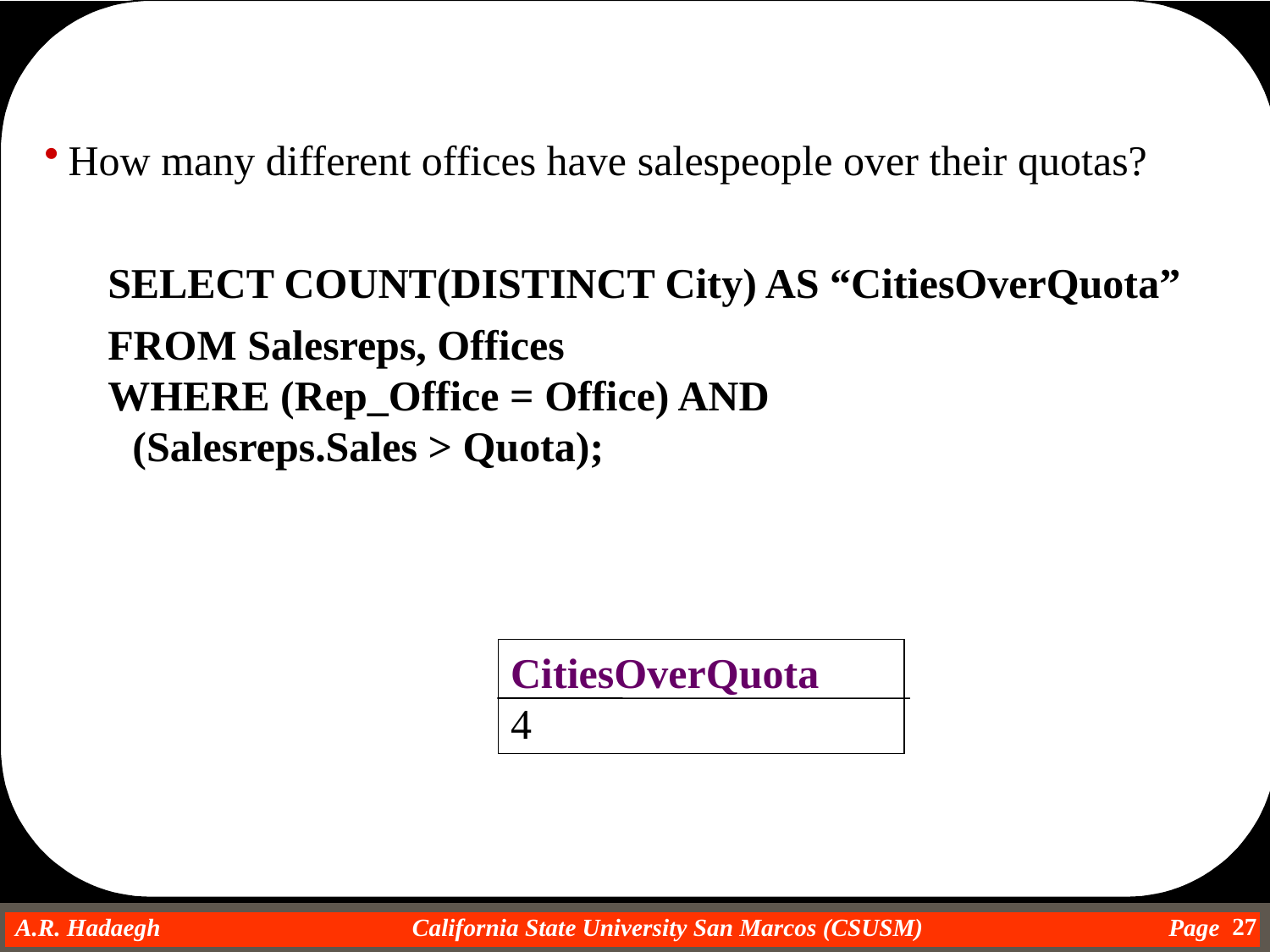

How many different offices have salespeople over their quotas?

SELECT COUNT(DISTINCT City) AS “CitiesOverQuota”
FROM Salesreps, Offices
WHERE (Rep_Office = Office) AND 			(Salesreps.Sales > Quota);
CitiesOverQuota
4

27